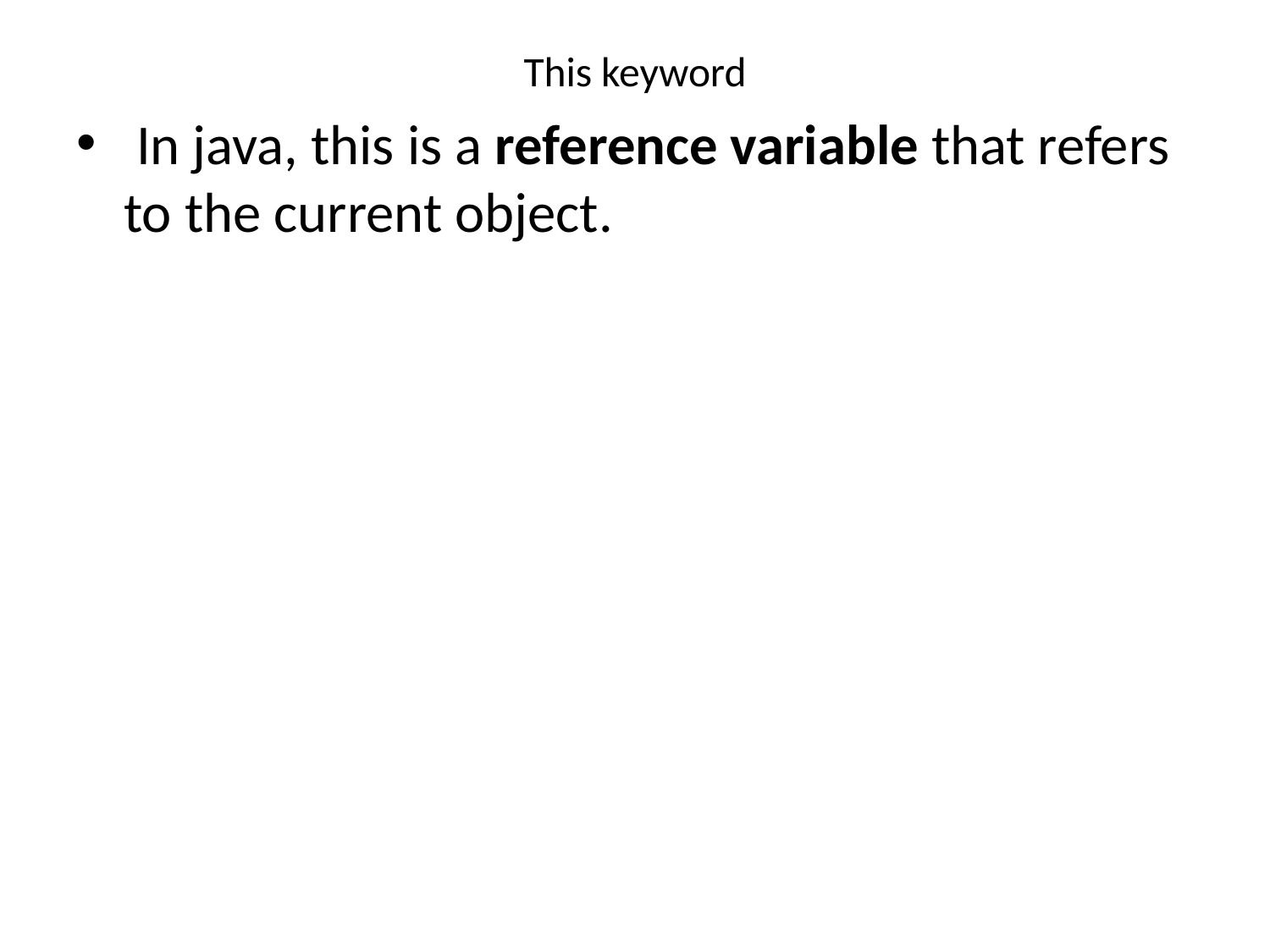

# This keyword
 In java, this is a reference variable that refers to the current object.